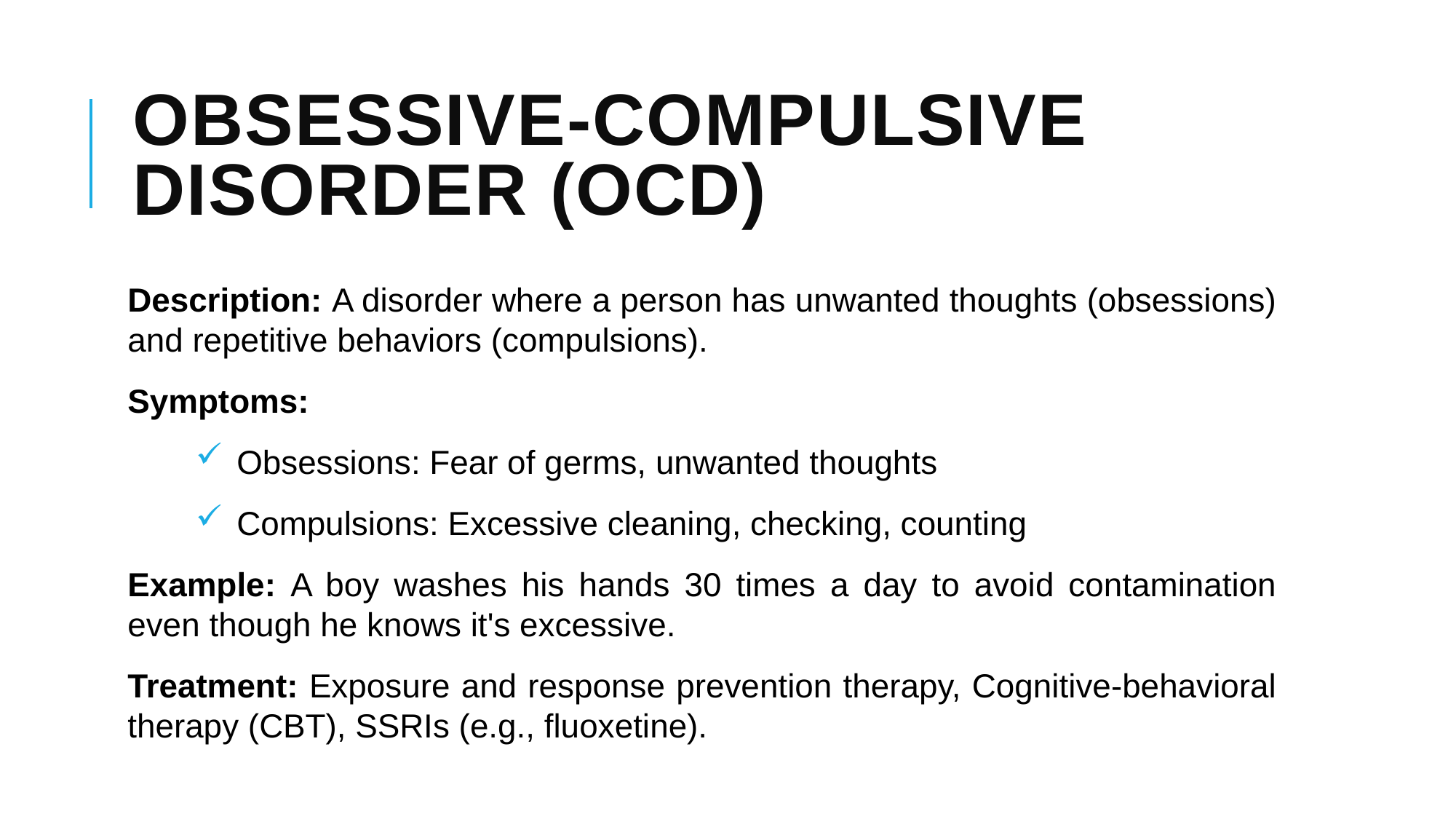

# Obsessive-Compulsive Disorder (OCD)
Description: A disorder where a person has unwanted thoughts (obsessions) and repetitive behaviors (compulsions).
Symptoms:
Obsessions: Fear of germs, unwanted thoughts
Compulsions: Excessive cleaning, checking, counting
Example: A boy washes his hands 30 times a day to avoid contamination even though he knows it's excessive.
Treatment: Exposure and response prevention therapy, Cognitive-behavioral therapy (CBT), SSRIs (e.g., fluoxetine).